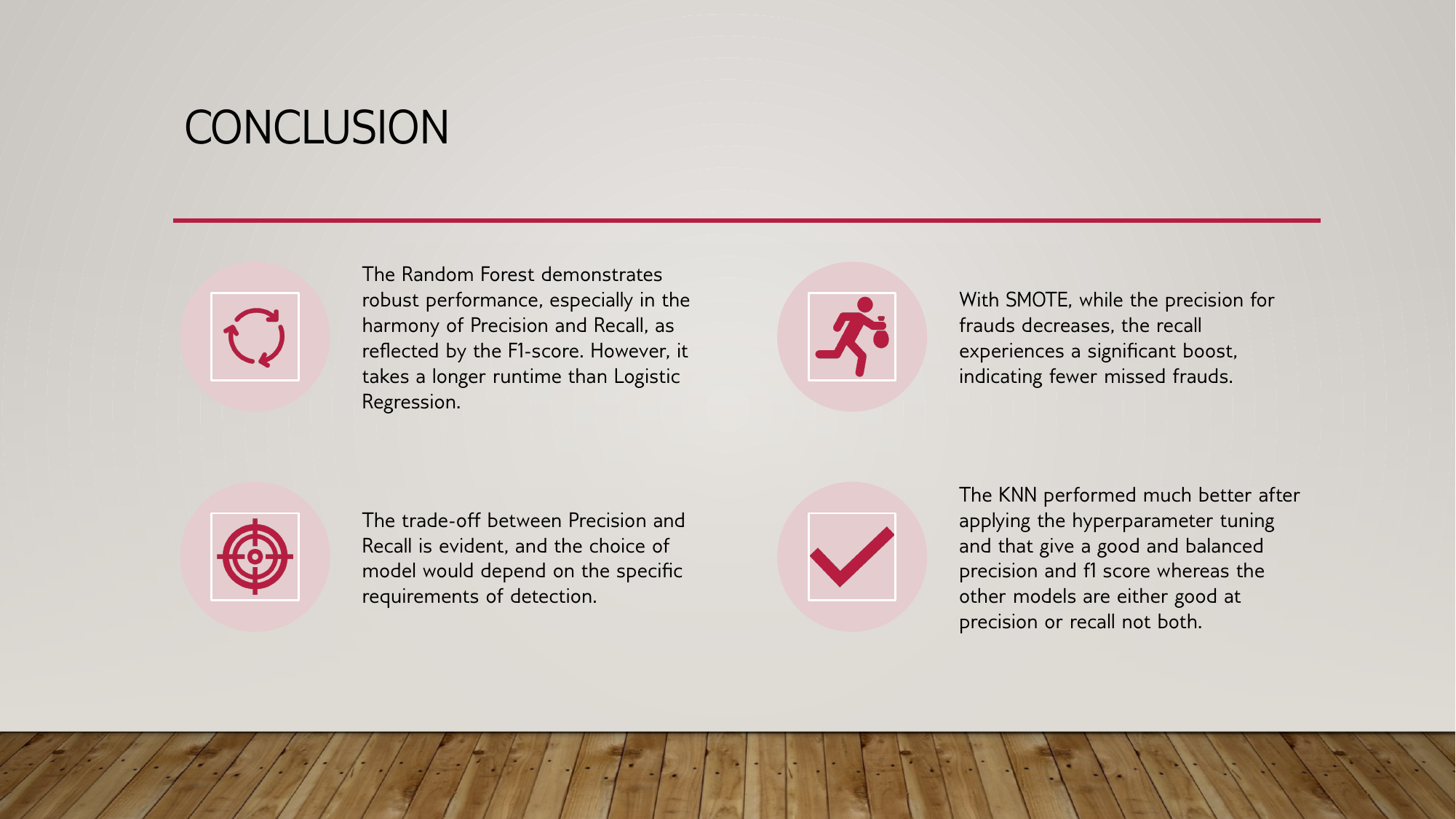

# Conclusion
The Random Forest demonstrates robust performance, especially in the harmony of Precision and Recall, as reflected by the F1-score. However, it takes a longer runtime than Logistic Regression.
With SMOTE, while the precision for frauds decreases, the recall experiences a significant boost, indicating fewer missed frauds.
The trade-off between Precision and Recall is evident, and the choice of model would depend on the specific requirements of detection.
The KNN performed much better after applying the hyperparameter tuning and that give a good and balanced precision and f1 score whereas the other models are either good at precision or recall not both.